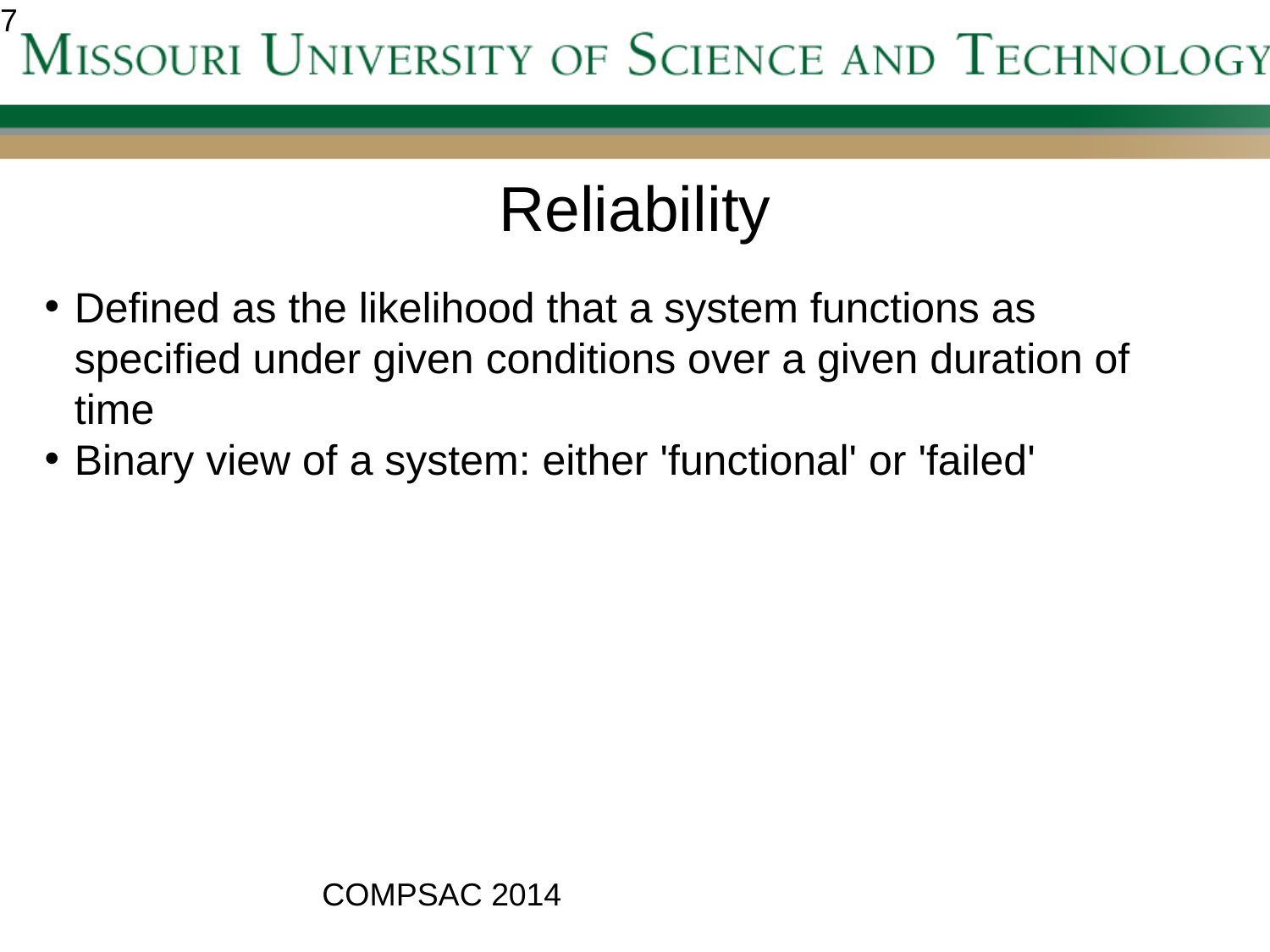

7
Reliability
Defined as the likelihood that a system functions as specified under given conditions over a given duration of time
Binary view of a system: either 'functional' or 'failed'

COMPSAC 2014